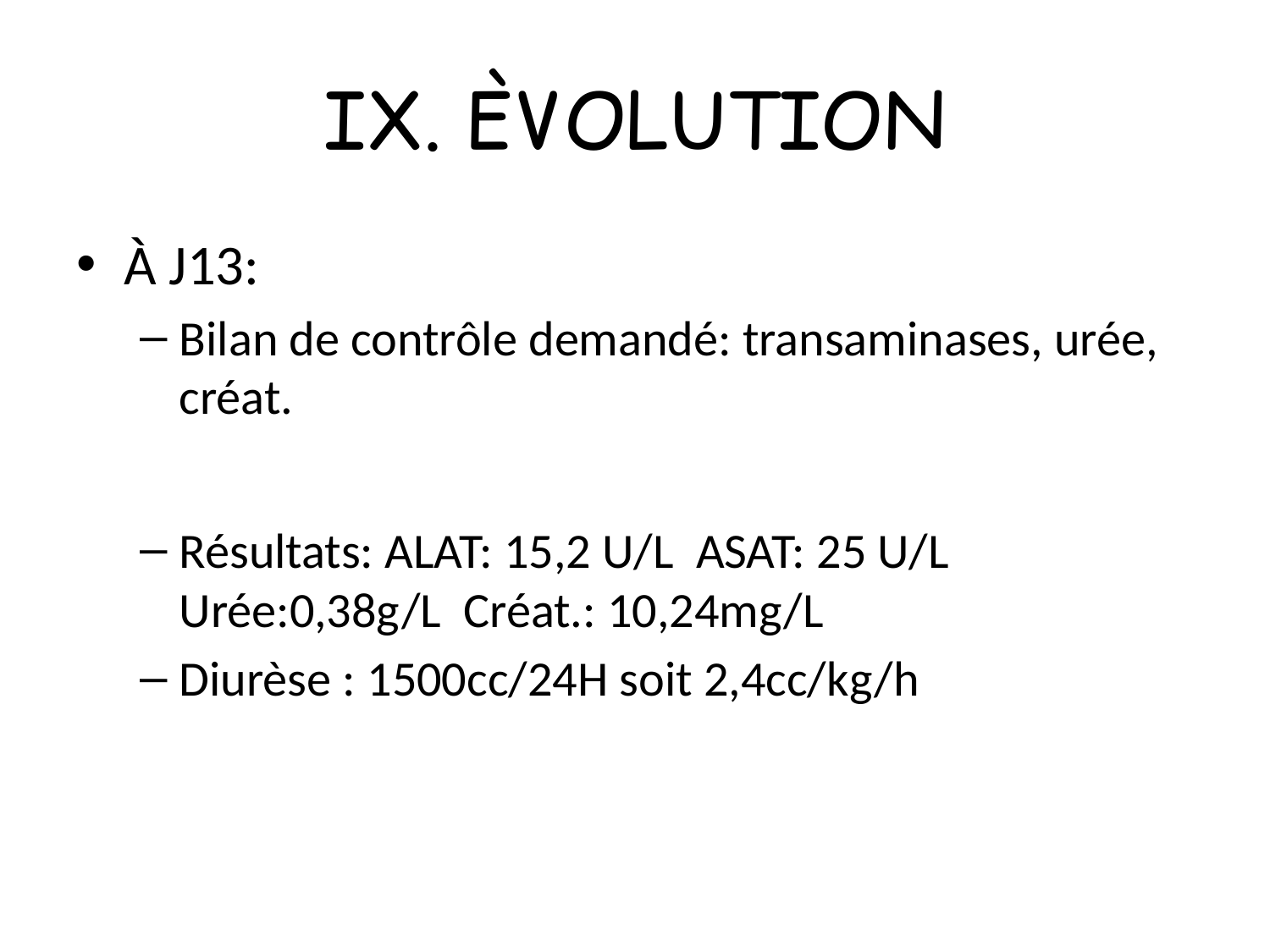

# IX. ÈVOLUTION
À J13:
Bilan de contrôle demandé: transaminases, urée, créat.

Résultats: ALAT: 15,2 U/L  ASAT: 25 U/L  	Urée:0,38g/L  Créat.: 10,24mg/L
Diurèse : 1500cc/24H soit 2,4cc/kg/h